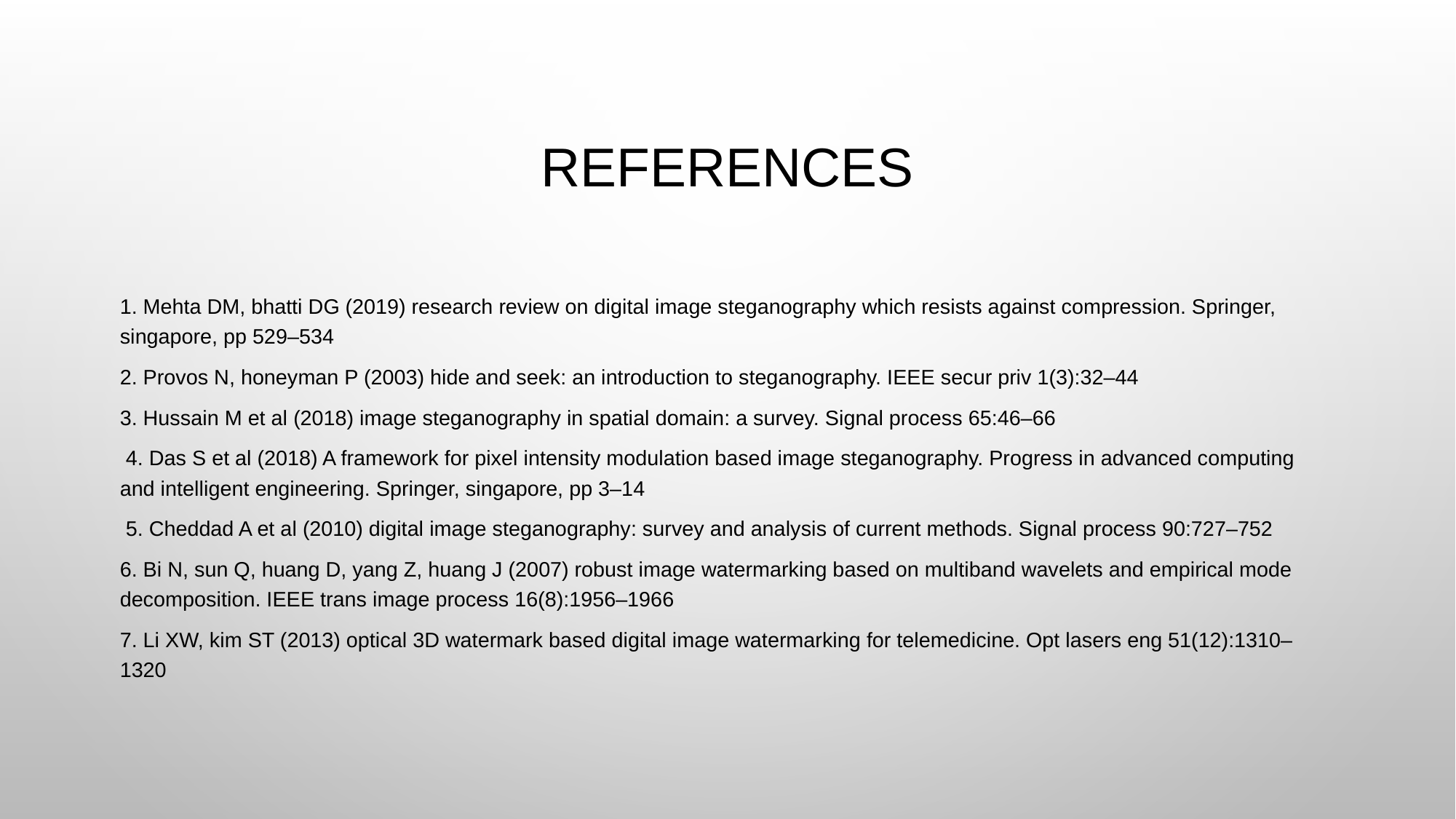

# REFERENCES
1. Mehta DM, bhatti DG (2019) research review on digital image steganography which resists against compression. Springer, singapore, pp 529–534
2. Provos N, honeyman P (2003) hide and seek: an introduction to steganography. IEEE secur priv 1(3):32–44
3. Hussain M et al (2018) image steganography in spatial domain: a survey. Signal process 65:46–66
 4. Das S et al (2018) A framework for pixel intensity modulation based image steganography. Progress in advanced computing and intelligent engineering. Springer, singapore, pp 3–14
 5. Cheddad A et al (2010) digital image steganography: survey and analysis of current methods. Signal process 90:727–752
6. Bi N, sun Q, huang D, yang Z, huang J (2007) robust image watermarking based on multiband wavelets and empirical mode decomposition. IEEE trans image process 16(8):1956–1966
7. Li XW, kim ST (2013) optical 3D watermark based digital image watermarking for telemedicine. Opt lasers eng 51(12):1310–1320